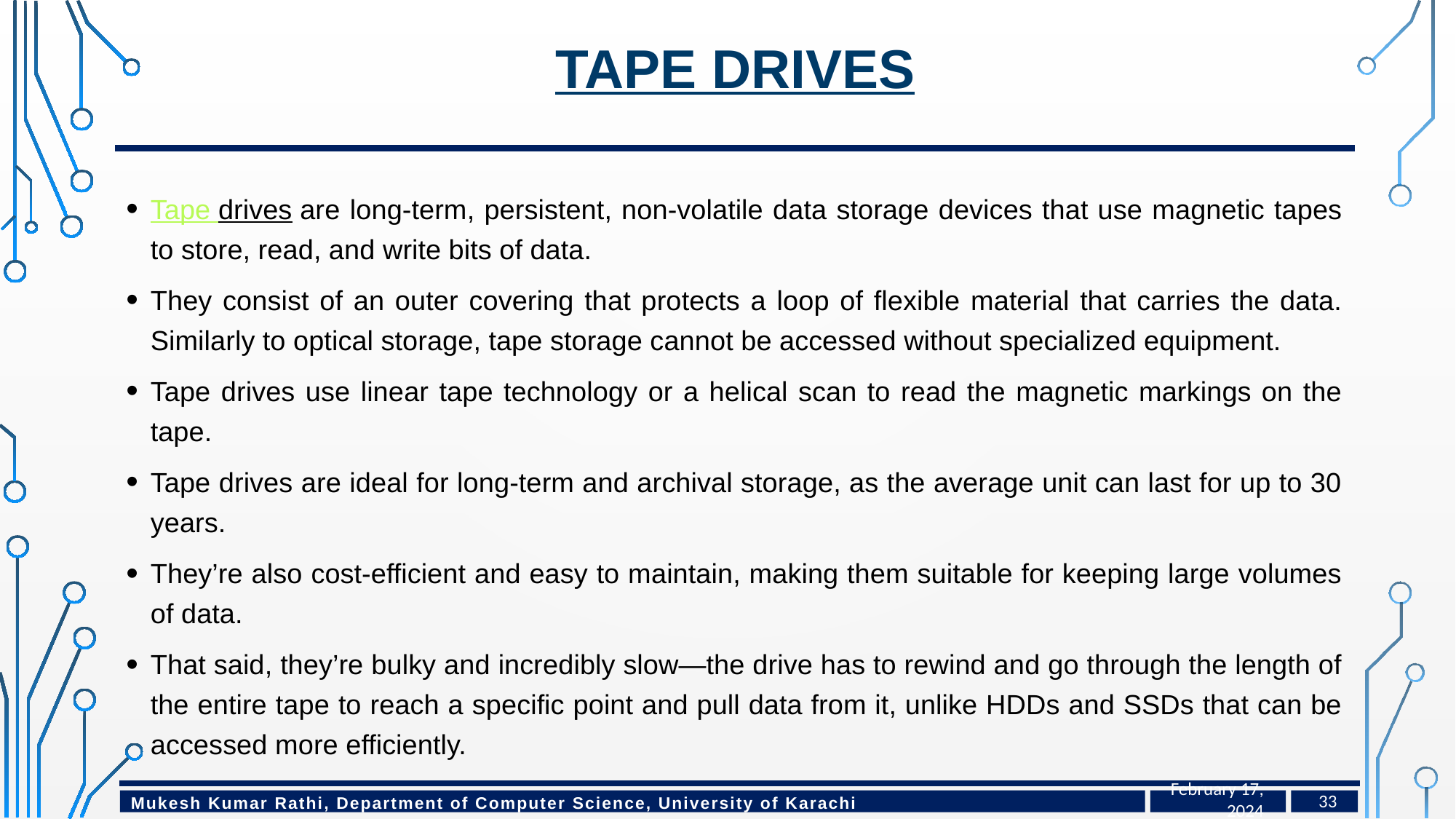

# Tape Drives
Tape drives are long-term, persistent, non-volatile data storage devices that use magnetic tapes to store, read, and write bits of data.
They consist of an outer covering that protects a loop of flexible material that carries the data. Similarly to optical storage, tape storage cannot be accessed without specialized equipment.
Tape drives use linear tape technology or a helical scan to read the magnetic markings on the tape.
Tape drives are ideal for long-term and archival storage, as the average unit can last for up to 30 years.
They’re also cost-efficient and easy to maintain, making them suitable for keeping large volumes of data.
That said, they’re bulky and incredibly slow—the drive has to rewind and go through the length of the entire tape to reach a specific point and pull data from it, unlike HDDs and SSDs that can be accessed more efficiently.

February 17, 2024
33